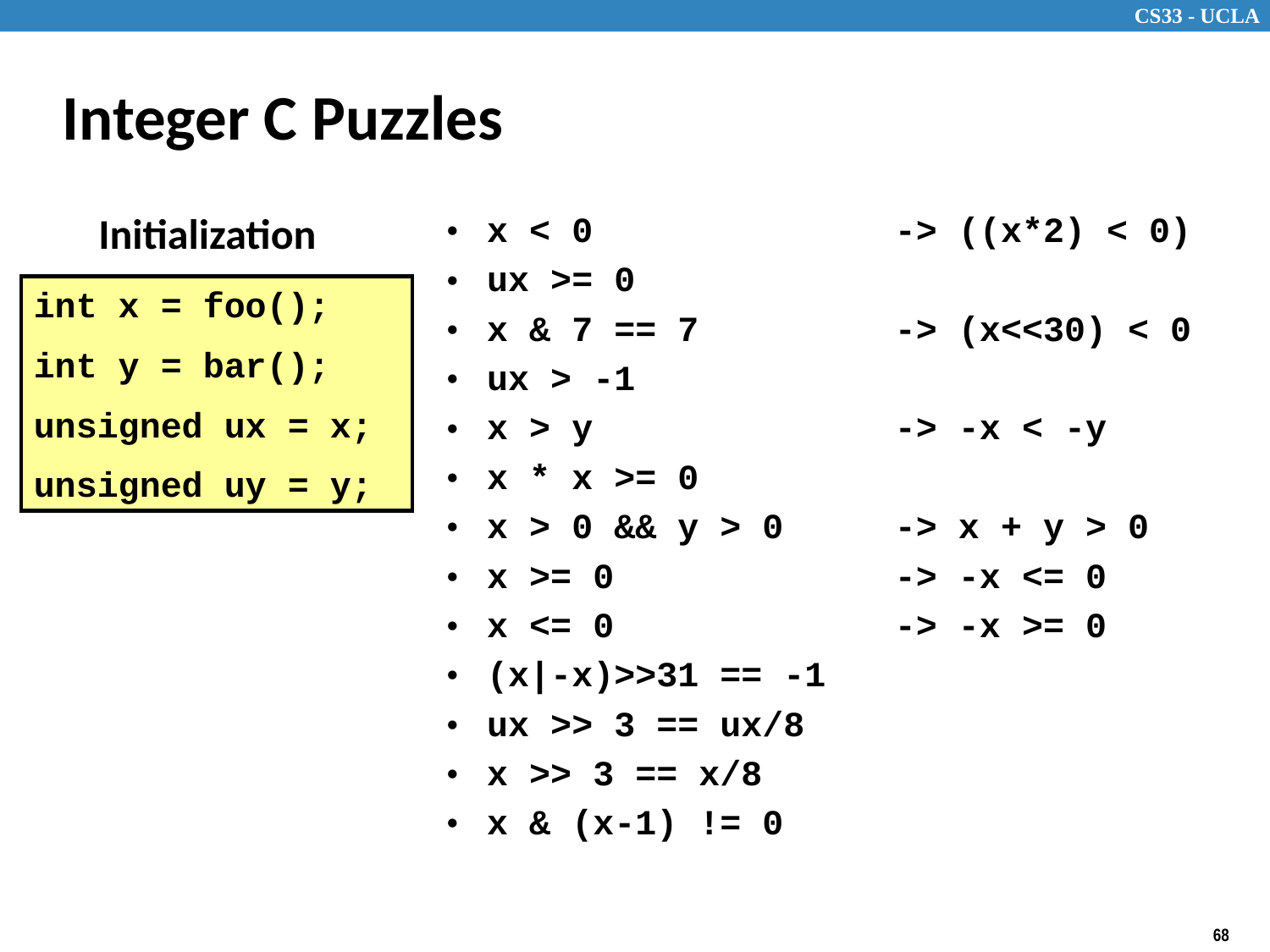

# Integer C Puzzles
Initialization
x < 0	  -> ((x*2) < 0)
ux >= 0
x & 7 == 7  	  -> (x<<30) < 0
ux > -1
x > y	  -> -x < -y
x * x >= 0
x > 0 && y > 0	  -> x + y > 0
x >= 0	  -> -x <= 0
x <= 0	  -> -x >= 0
(x|-x)>>31 == -1
ux >> 3 == ux/8
x >> 3 == x/8
x & (x-1) != 0
int x = foo();
int y = bar();
unsigned ux = x;
unsigned uy = y;